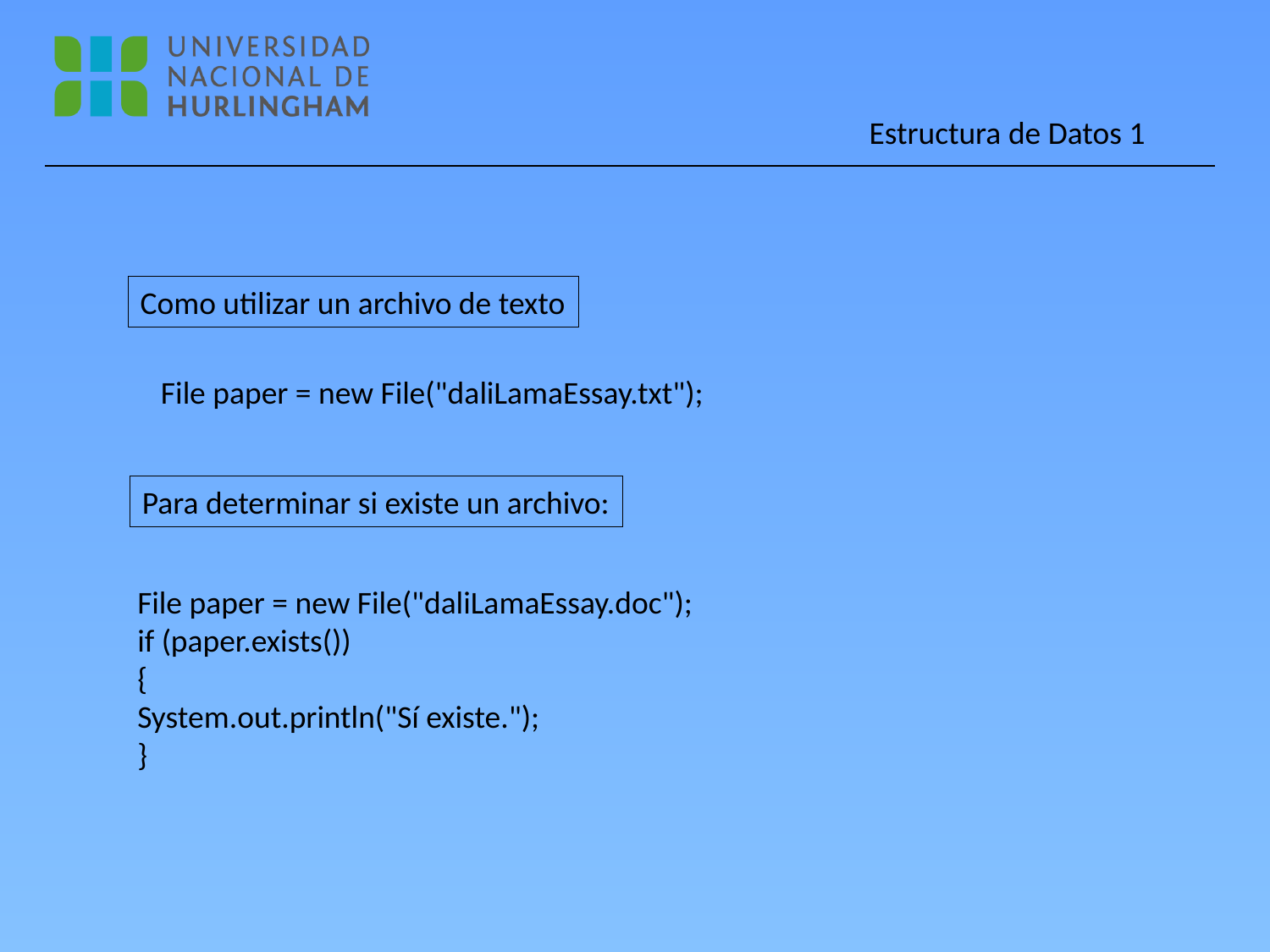

Como utilizar un archivo de texto
File paper = new File("daliLamaEssay.txt");
Para determinar si existe un archivo:
File paper = new File("daliLamaEssay.doc");
if (paper.exists())
{
System.out.println("Sí existe.");
}